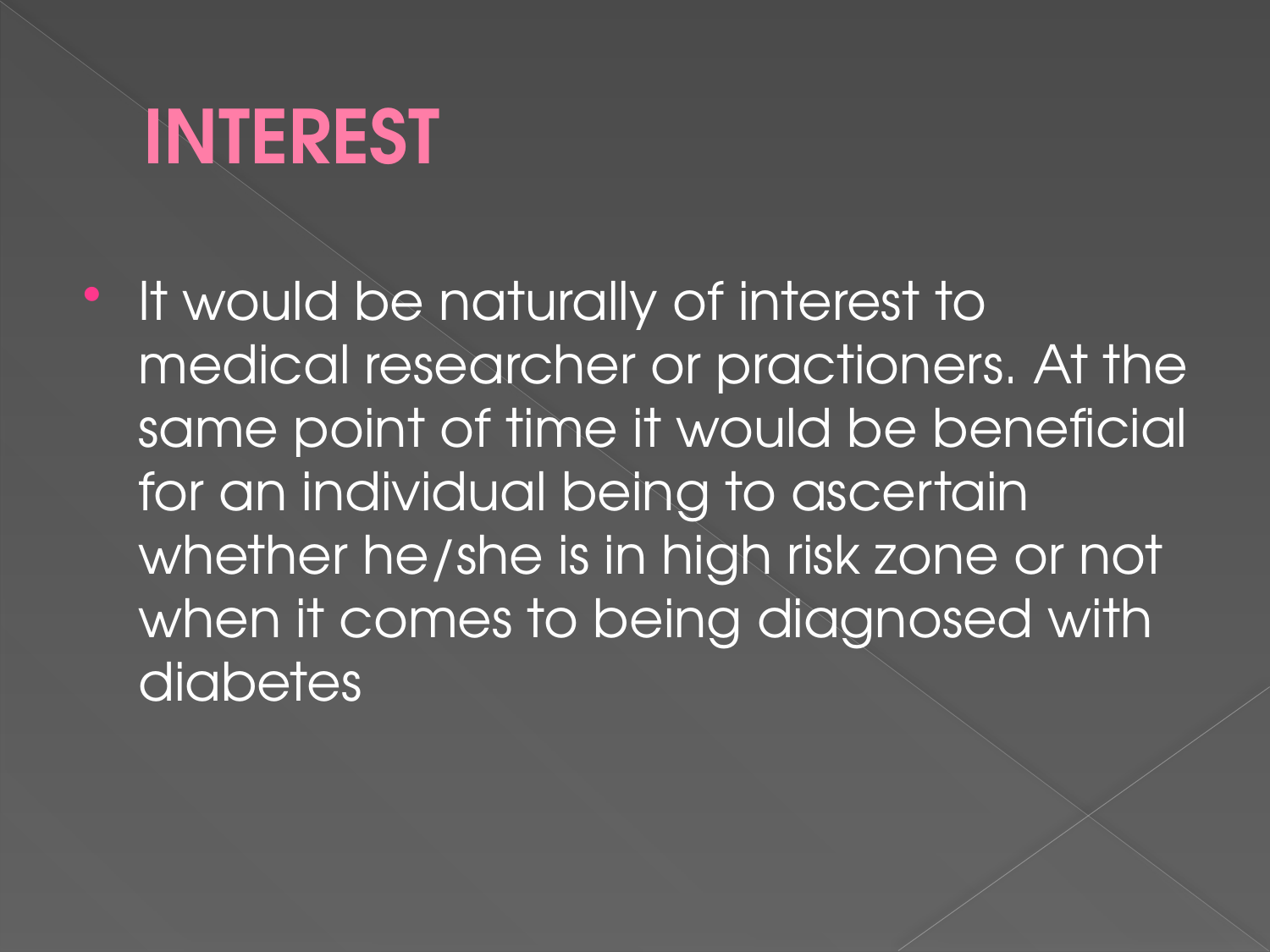

# INTEREST
It would be naturally of interest to medical researcher or practioners. At the same point of time it would be beneficial for an individual being to ascertain whether he/she is in high risk zone or not when it comes to being diagnosed with diabetes